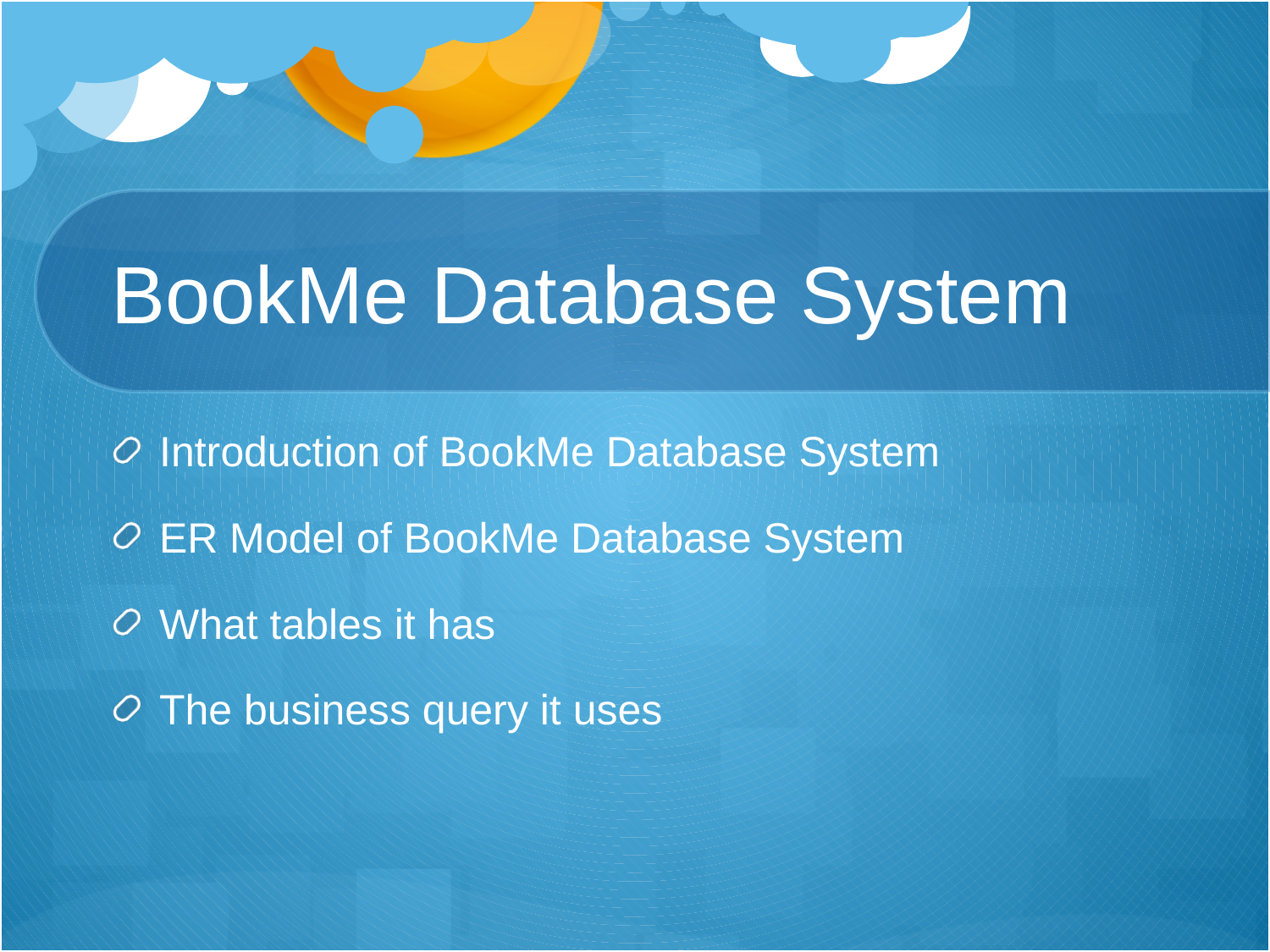

# BookMe Database System
Introduction of BookMe Database System
ER Model of BookMe Database System
What tables it has
The business query it uses